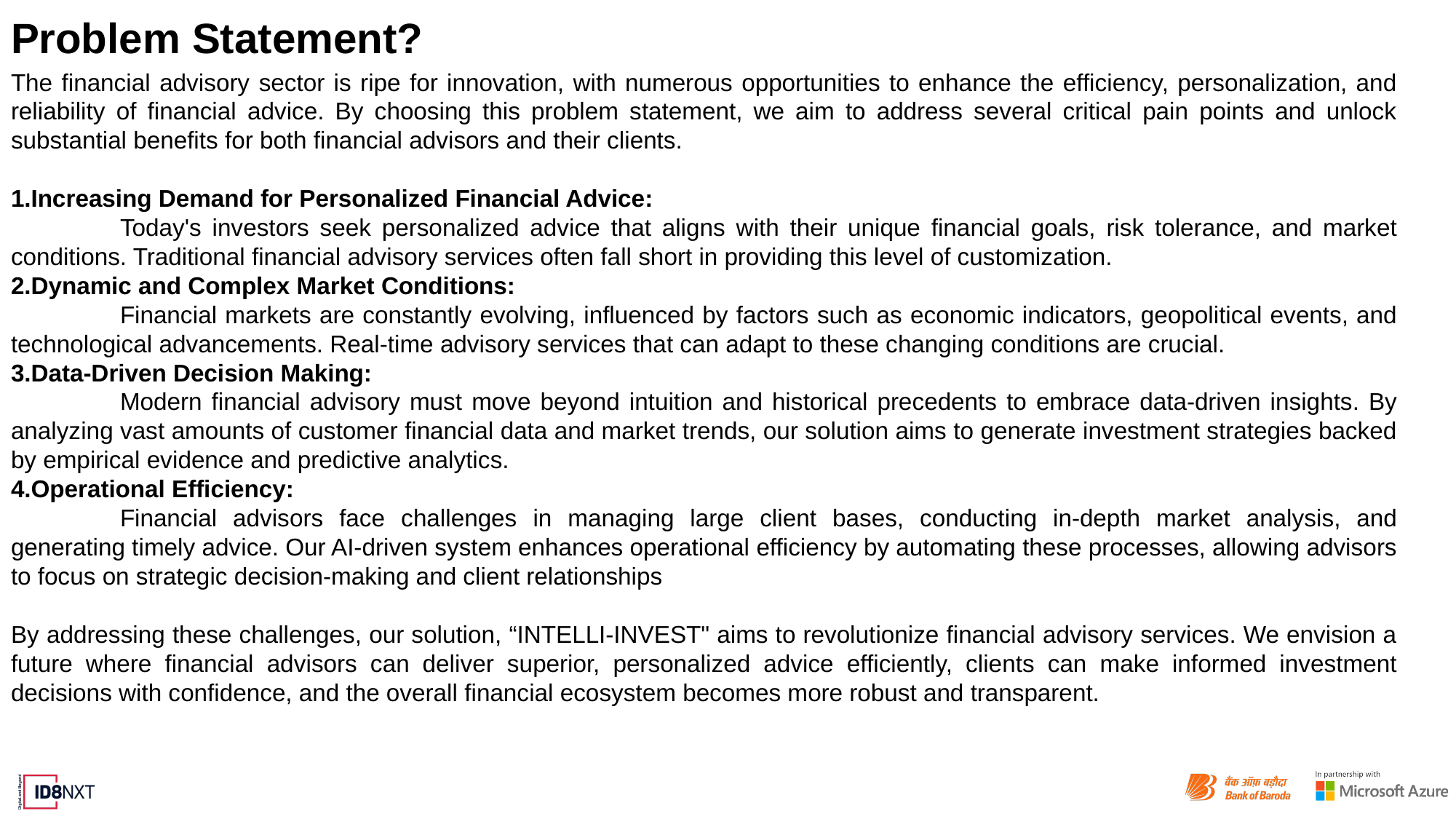

# Problem Statement?
The financial advisory sector is ripe for innovation, with numerous opportunities to enhance the efficiency, personalization, and reliability of financial advice. By choosing this problem statement, we aim to address several critical pain points and unlock substantial benefits for both financial advisors and their clients.

1.Increasing Demand for Personalized Financial Advice:
	Today's investors seek personalized advice that aligns with their unique financial goals, risk tolerance, and market conditions. Traditional financial advisory services often fall short in providing this level of customization.
2.Dynamic and Complex Market Conditions:
	Financial markets are constantly evolving, influenced by factors such as economic indicators, geopolitical events, and technological advancements. Real-time advisory services that can adapt to these changing conditions are crucial.
3.Data-Driven Decision Making:
	Modern financial advisory must move beyond intuition and historical precedents to embrace data-driven insights. By analyzing vast amounts of customer financial data and market trends, our solution aims to generate investment strategies backed by empirical evidence and predictive analytics.
4.Operational Efficiency:
	Financial advisors face challenges in managing large client bases, conducting in-depth market analysis, and generating timely advice. Our AI-driven system enhances operational efficiency by automating these processes, allowing advisors to focus on strategic decision-making and client relationships

By addressing these challenges, our solution, “INTELLI-INVEST" aims to revolutionize financial advisory services. We envision a future where financial advisors can deliver superior, personalized advice efficiently, clients can make informed investment decisions with confidence, and the overall financial ecosystem becomes more robust and transparent.